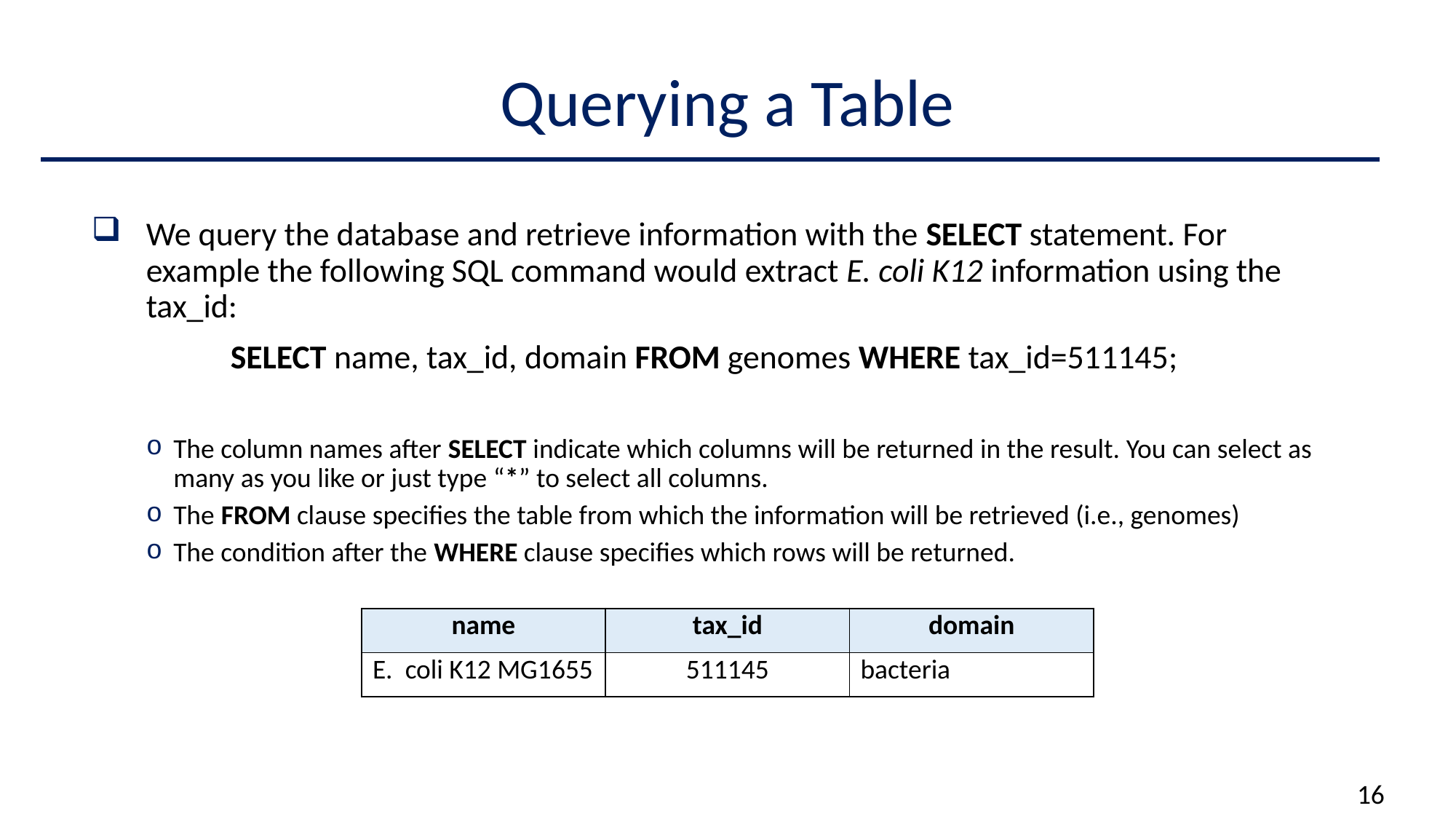

# Querying a Table
We query the database and retrieve information with the SELECT statement. For example the following SQL command would extract E. coli K12 information using the tax_id:
	    SELECT name, tax_id, domain FROM genomes WHERE tax_id=511145;

The column names after SELECT indicate which columns will be returned in the result. You can select as many as you like or just type “*” to select all columns.
The FROM clause specifies the table from which the information will be retrieved (i.e., genomes)
The condition after the WHERE clause specifies which rows will be returned.

| name | tax\_id | domain |
| --- | --- | --- |
| E. coli K12 MG1655 | 511145 | bacteria |
16